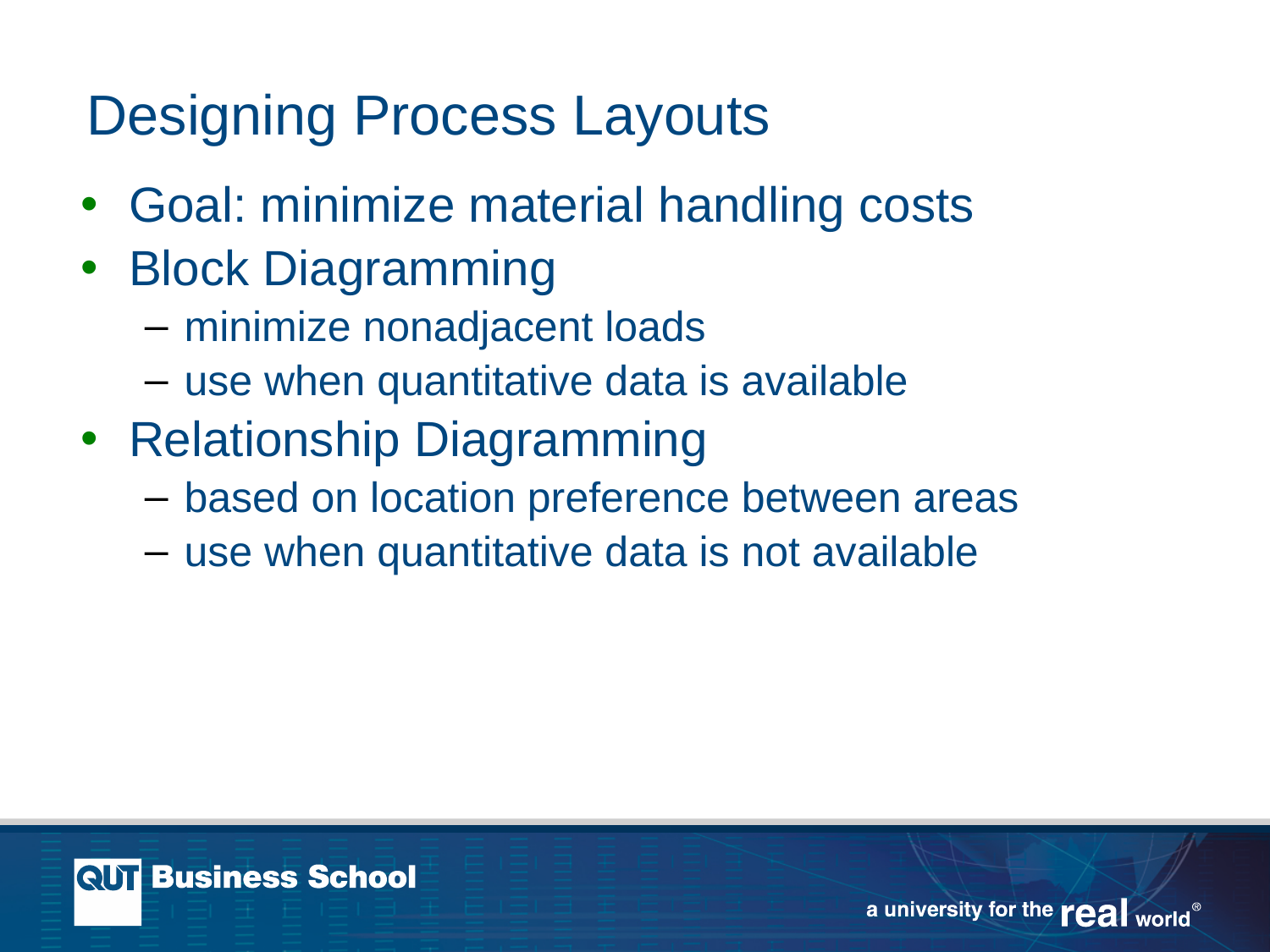

# Designing Process Layouts
Goal: minimize material handling costs
Block Diagramming
minimize nonadjacent loads
use when quantitative data is available
Relationship Diagramming
based on location preference between areas
use when quantitative data is not available